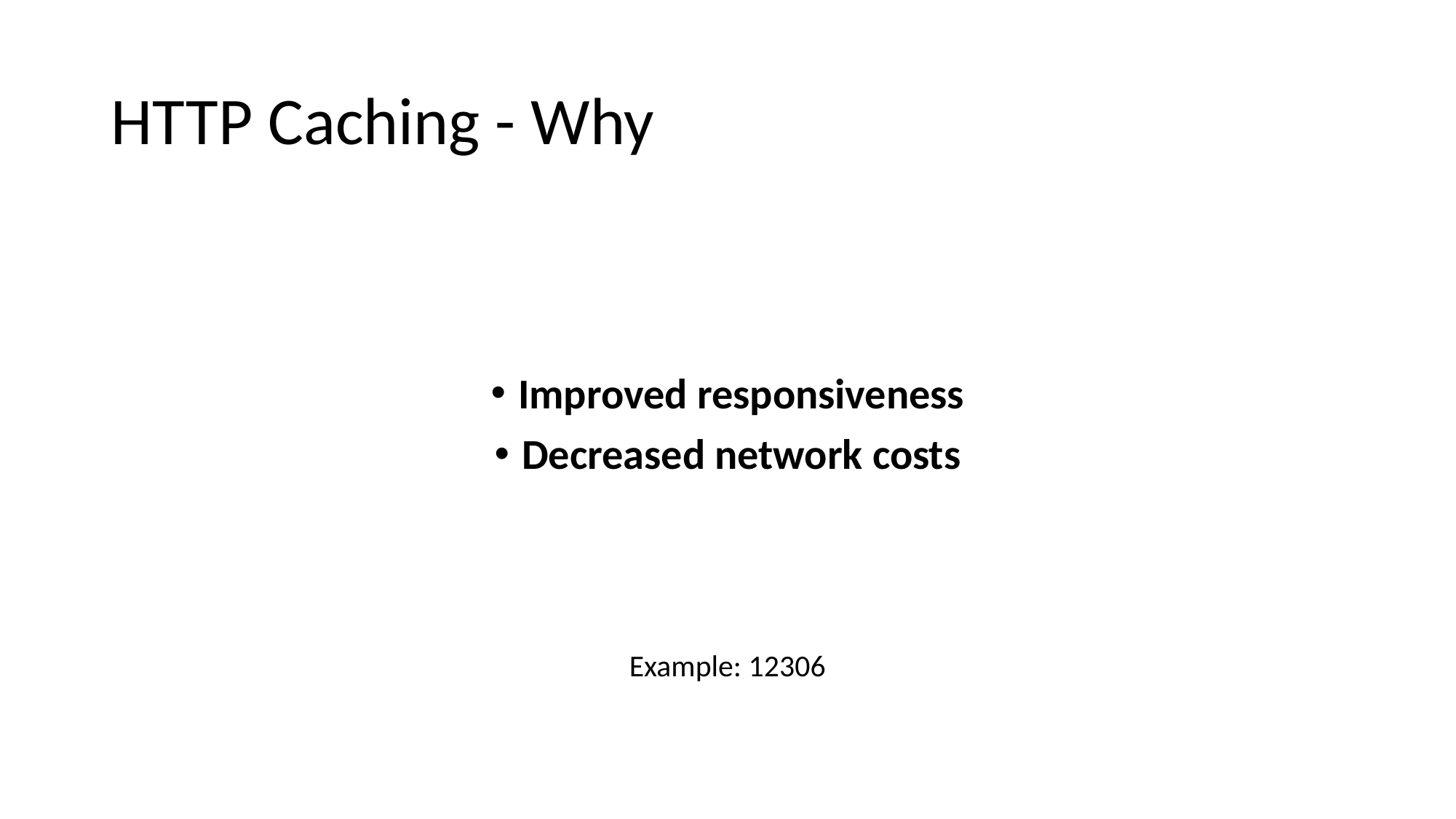

# HTTP Caching - Why
Improved responsiveness
Decreased network costs

Example: 12306